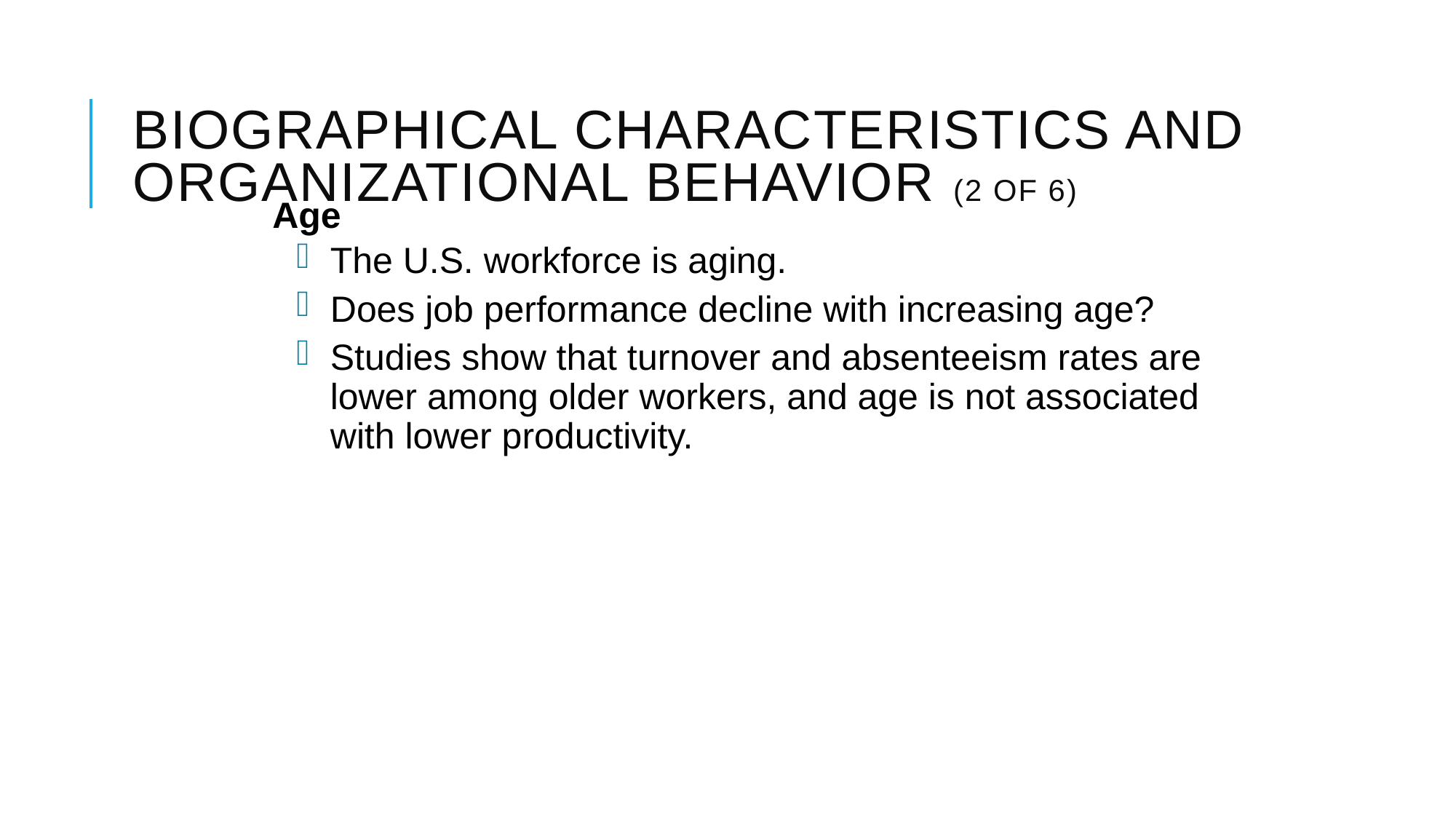

# Biographical Characteristics and Organizational Behavior (2 of 6)
Age
The U.S. workforce is aging.
Does job performance decline with increasing age?
Studies show that turnover and absenteeism rates are lower among older workers, and age is not associated with lower productivity.